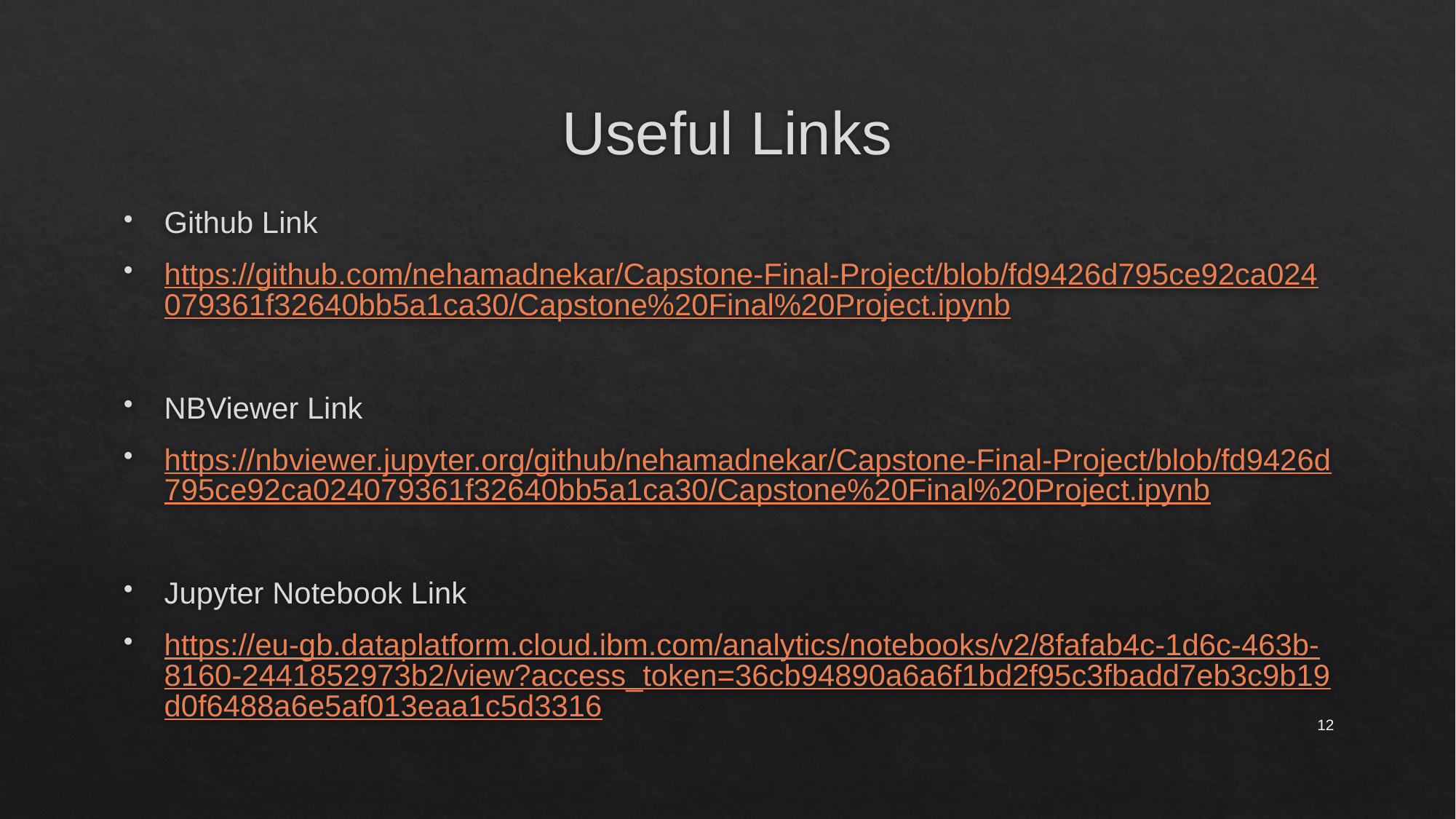

# Useful Links
Github Link
https://github.com/nehamadnekar/Capstone-Final-Project/blob/fd9426d795ce92ca024079361f32640bb5a1ca30/Capstone%20Final%20Project.ipynb

NBViewer Link
https://nbviewer.jupyter.org/github/nehamadnekar/Capstone-Final-Project/blob/fd9426d795ce92ca024079361f32640bb5a1ca30/Capstone%20Final%20Project.ipynb

Jupyter Notebook Link
https://eu-gb.dataplatform.cloud.ibm.com/analytics/notebooks/v2/8fafab4c-1d6c-463b-8160-2441852973b2/view?access_token=36cb94890a6a6f1bd2f95c3fbadd7eb3c9b19d0f6488a6e5af013eaa1c5d3316

12